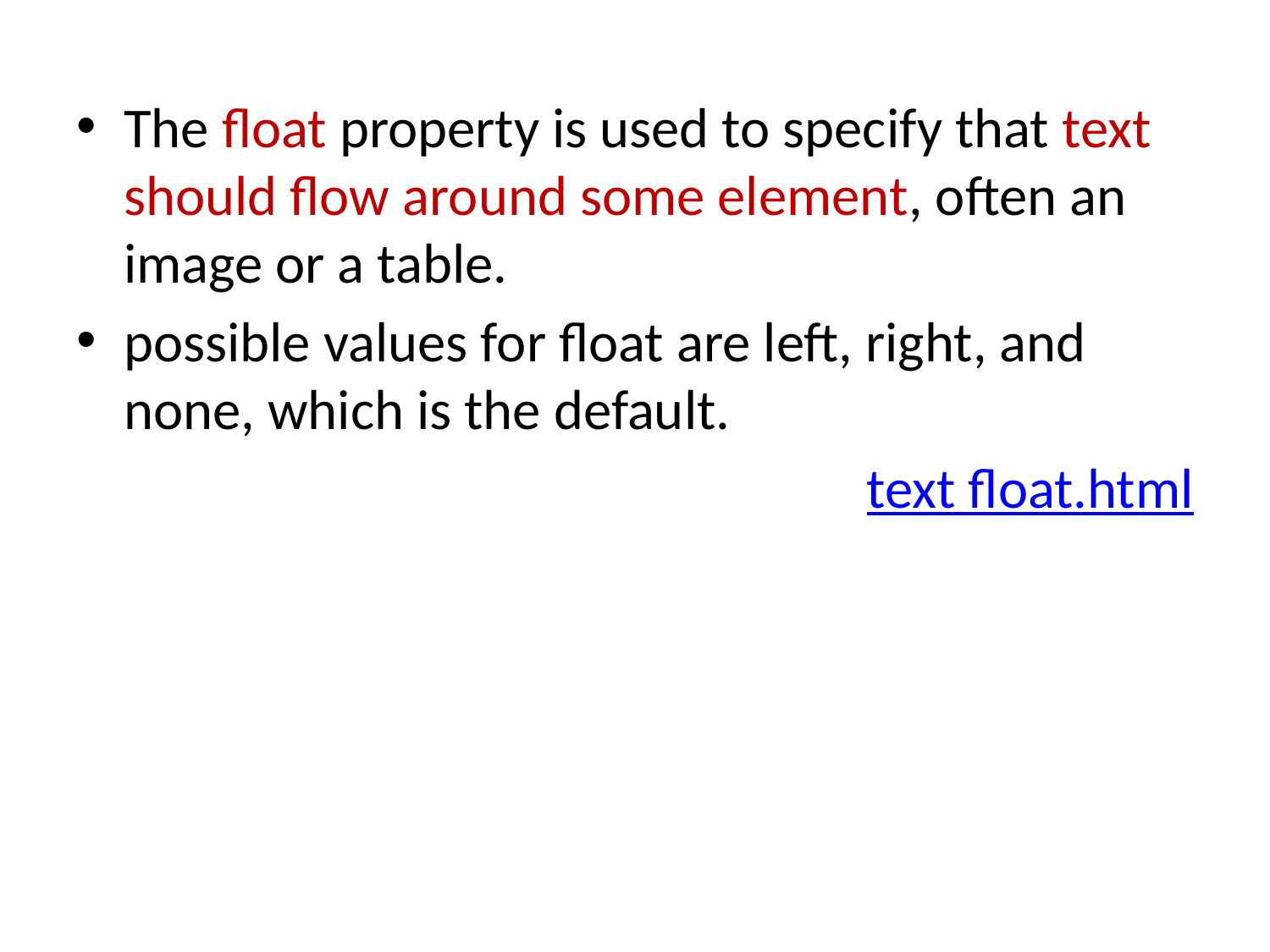

The float property is used to specify that text should flow around some element, often an image or a table.
possible values for float are left, right, and none, which is the default.
text float.html